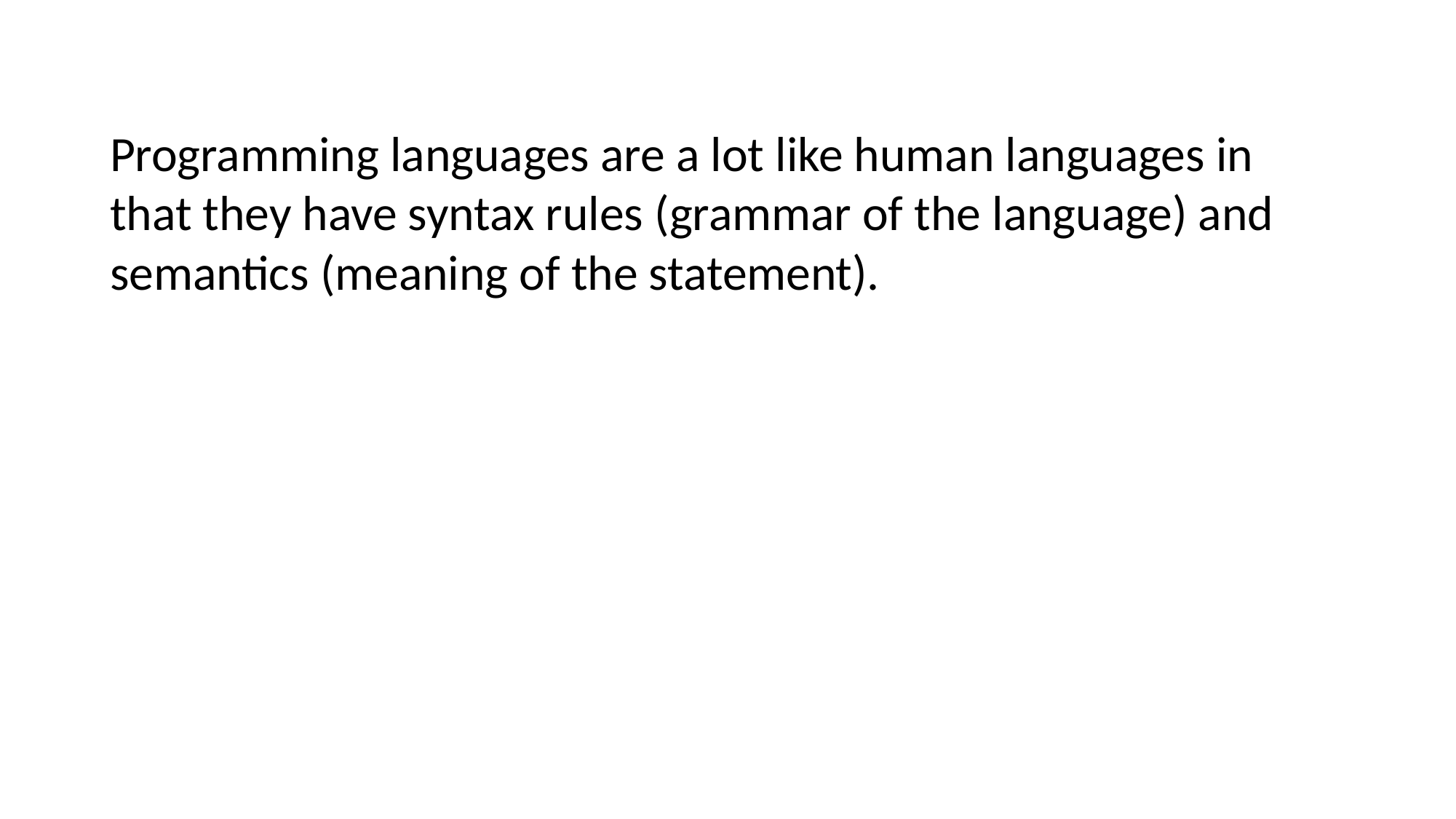

# Programming languages are a lot like human languages in that they have syntax rules (grammar of the language) and semantics (meaning of the statement).